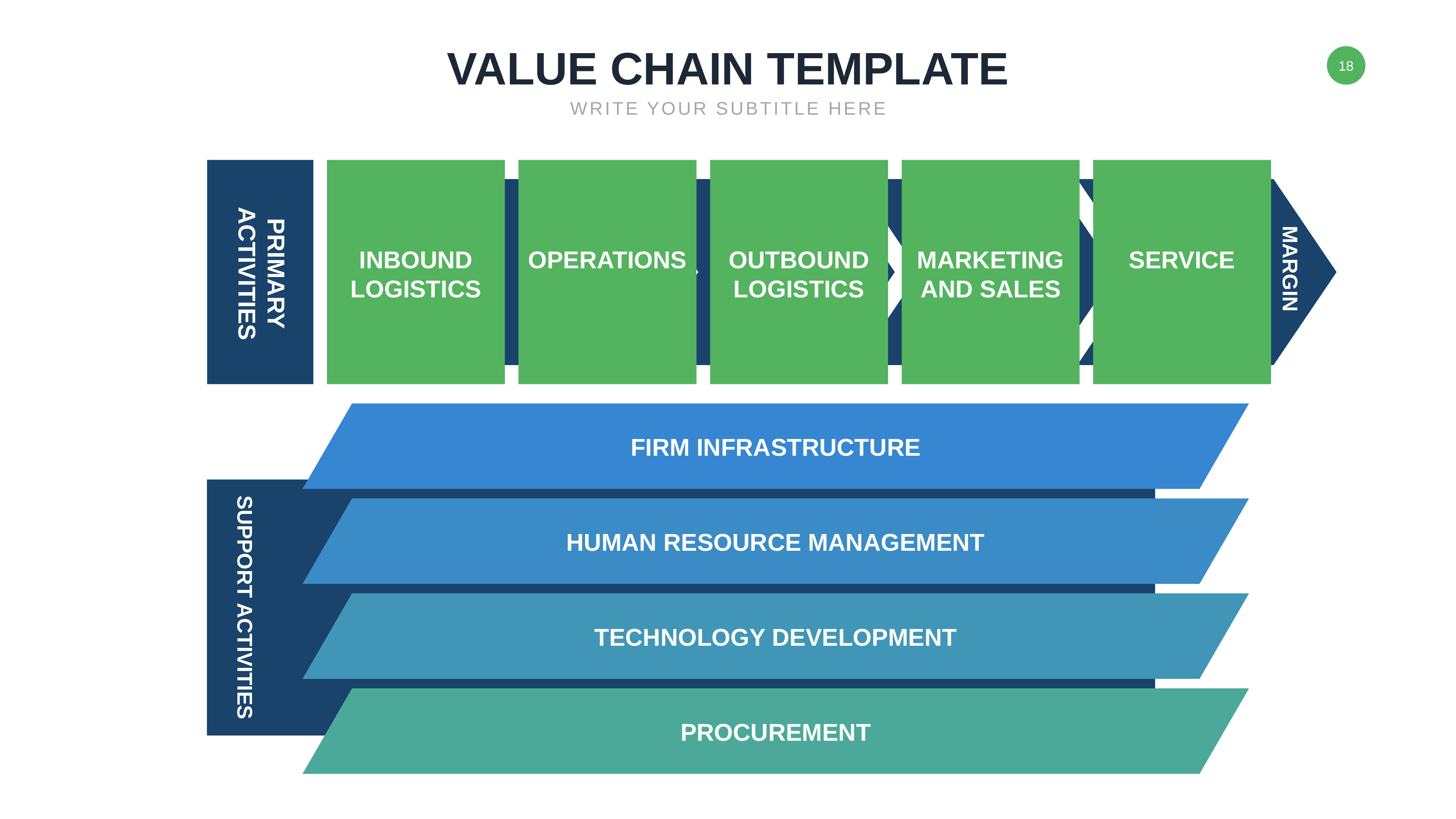

VALUE CHAIN TEMPLATE
WRITE YOUR SUBTITLE HERE

PRIMARY
ACTIVITIES
INBOUND
LOGISTICS
OPERATIONS
OUTBOUND
LOGISTICS
MARKETING
AND SALES
SERVICE
MARGIN

FIRM INFRASTRUCTURE

HUMAN RESOURCE MANAGEMENT
SUPPORT ACTIVITIES

TECHNOLOGY DEVELOPMENT

PROCUREMENT